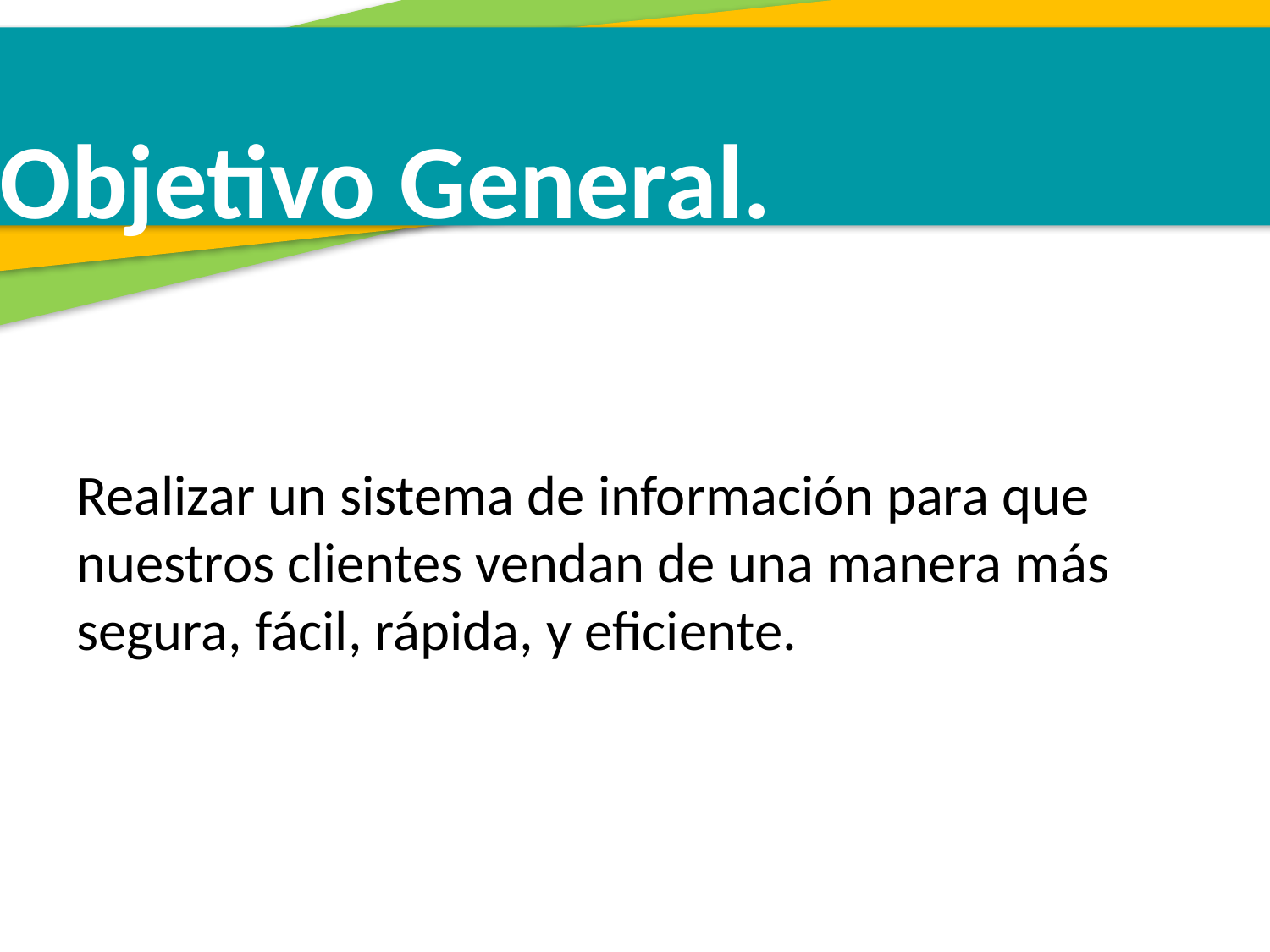

Objetivo General.
Realizar un sistema de información para que nuestros clientes vendan de una manera más segura, fácil, rápida, y eficiente.